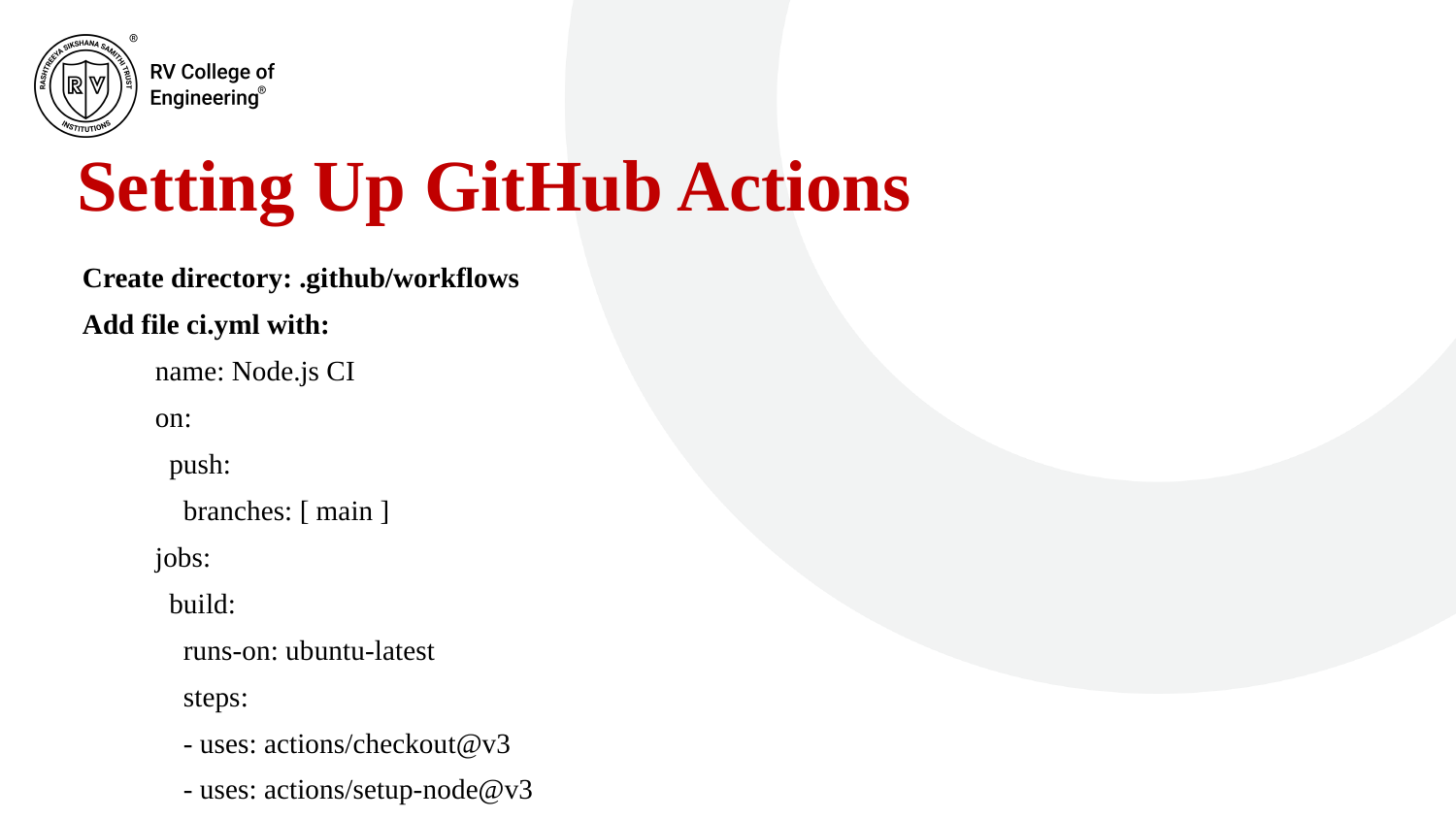

# Setting Up GitHub Actions
Create directory: .github/workflows
Add file ci.yml with:
name: Node.js CI
on:
  push:
    branches: [ main ]
jobs:
  build:
    runs-on: ubuntu-latest
    steps:
    - uses: actions/checkout@v3
    - uses: actions/setup-node@v3
      with:
        node-version: '16'
    - run: npm install
    - run: npm test